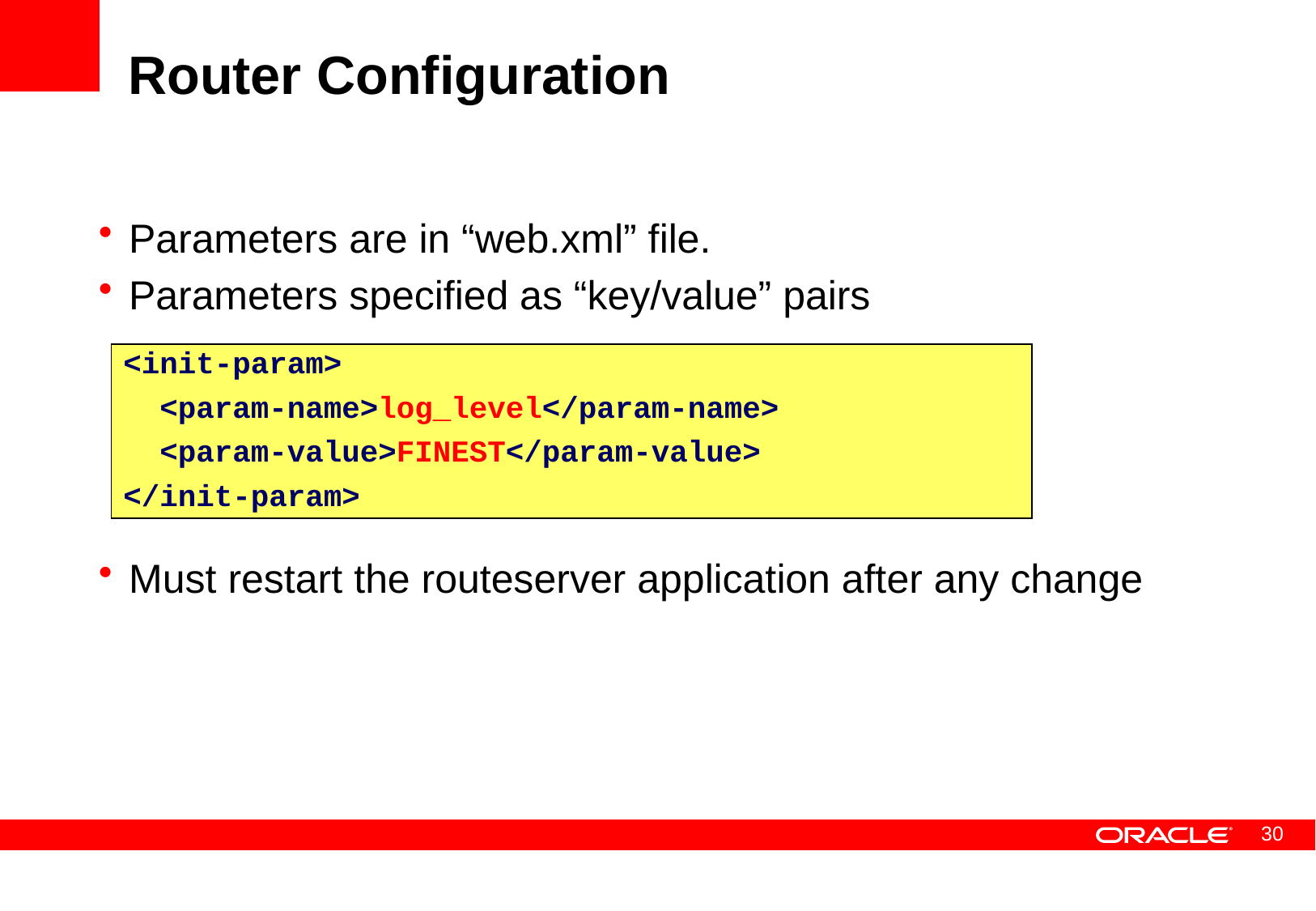

# Router Configuration
Parameters are in “web.xml” file.
Parameters specified as “key/value” pairs

Must restart the routeserver application after any change
<init-param>
  <param-name>log_level</param-name>
  <param-value>FINEST</param-value>
</init-param>